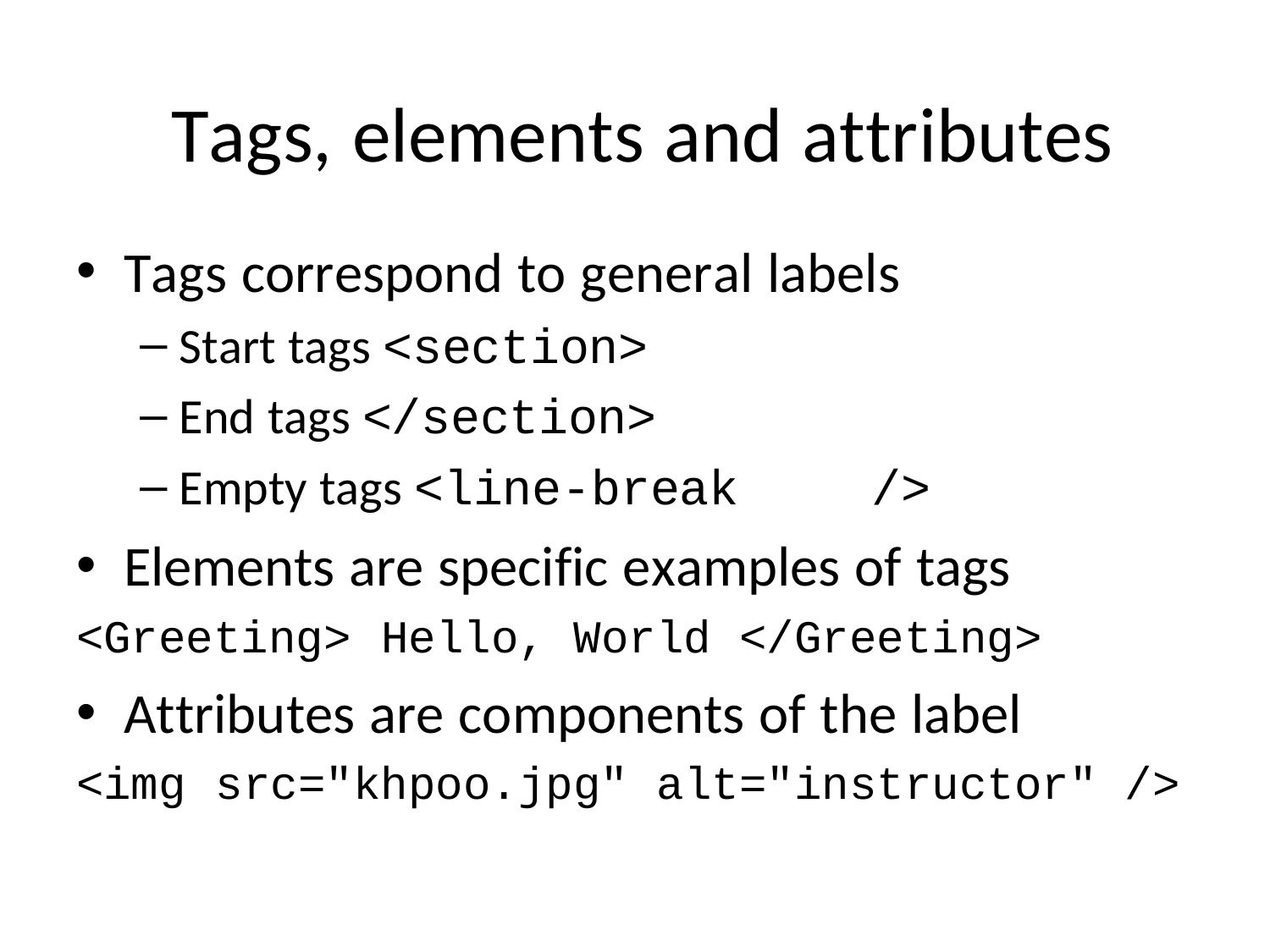

# Tags, elements and attributes
Tags correspond to general labels
Start tags <section>
End tags </section>
Empty tags <line-break	/>
Elements are specific examples of tags
<Greeting>	Hello,	World	</Greeting>
Attributes are components of the label
<img	src="khpoo.jpg"	alt="instructor"	/>